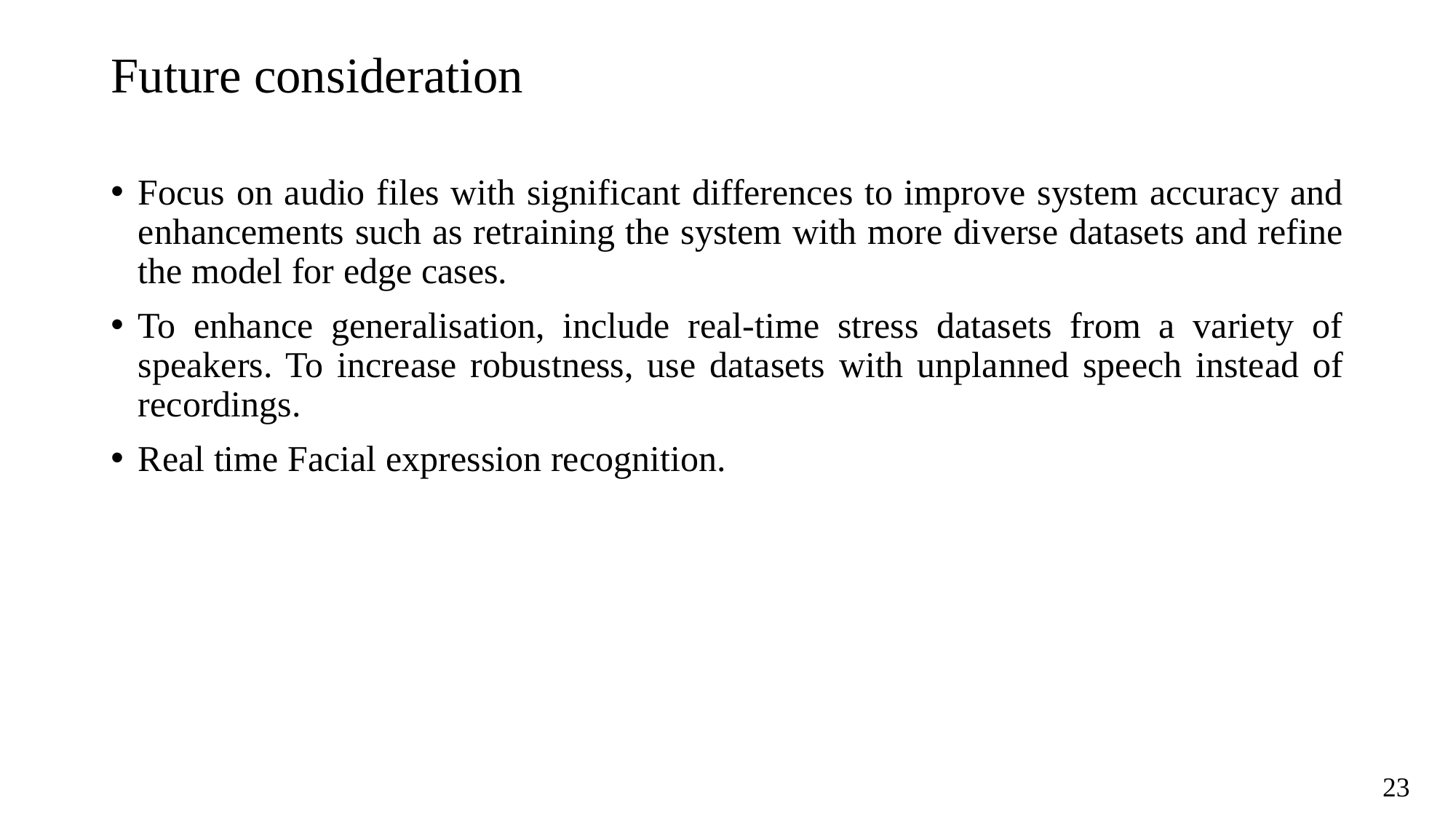

# Future consideration

Focus on audio files with significant differences to improve system accuracy and enhancements such as retraining the system with more diverse datasets and refine the model for edge cases.
To enhance generalisation, include real-time stress datasets from a variety of speakers. To increase robustness, use datasets with unplanned speech instead of recordings.
Real time Facial expression recognition.

    23